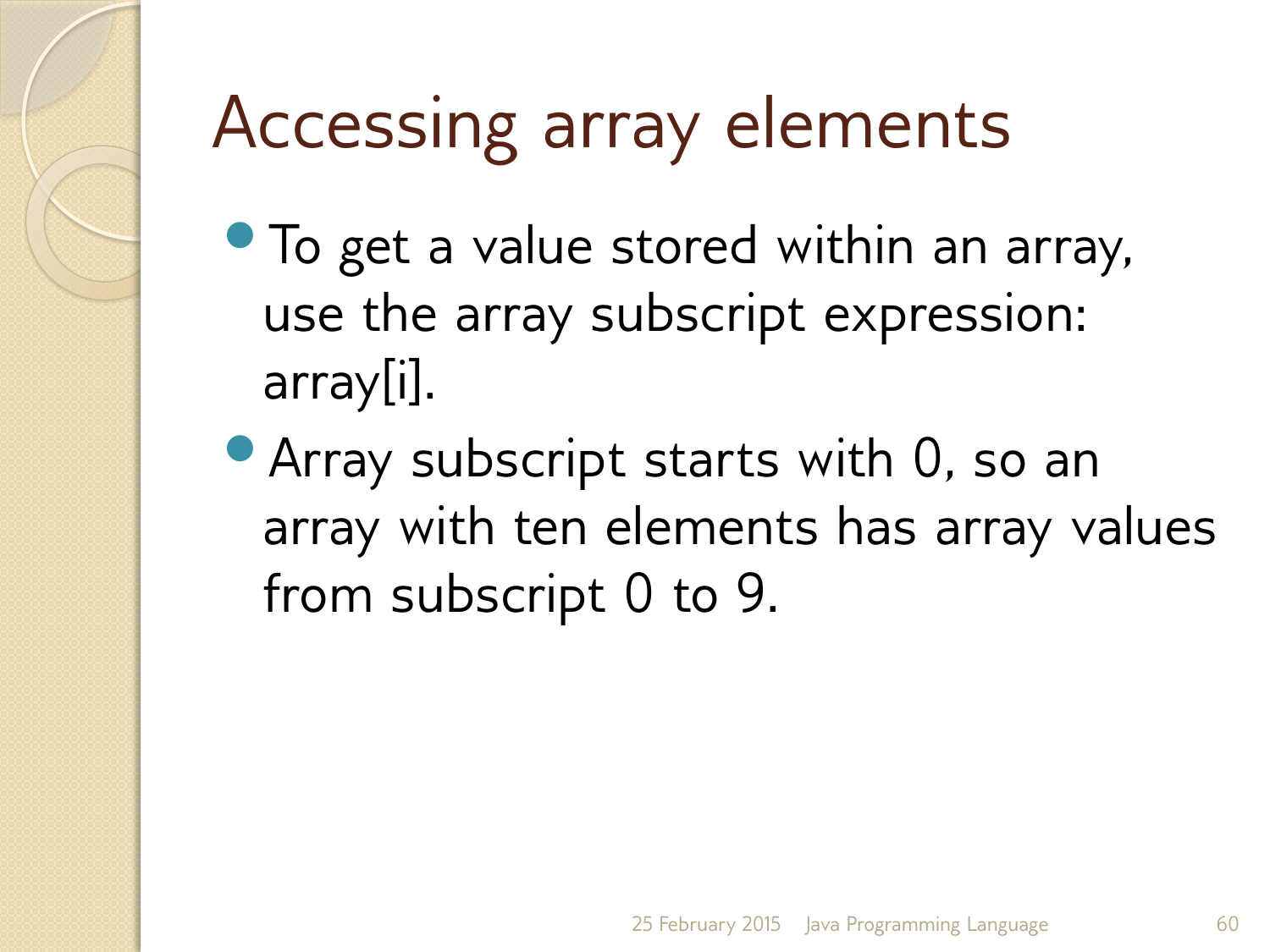

# Accessing array elements
To get a value stored within an array, use the array subscript expression: array[i].
Array subscript starts with 0, so an array with ten elements has array values from subscript 0 to 9.
25 February 2015
Java Programming Language
60